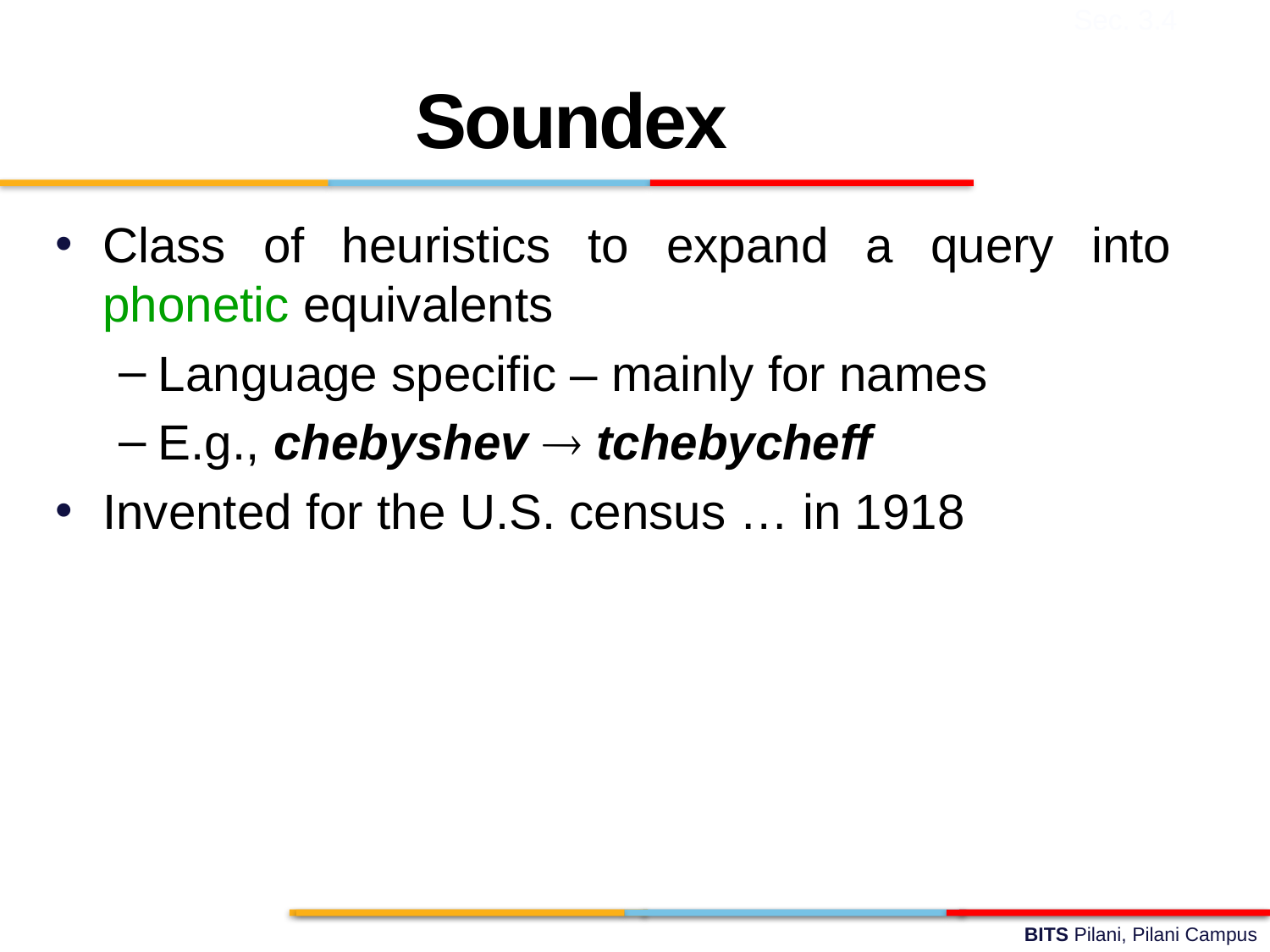

Sec. 3.4
Soundex
Class of heuristics to expand a query into phonetic equivalents
Language specific – mainly for names
E.g., chebyshev → tchebycheff
Invented for the U.S. census … in 1918